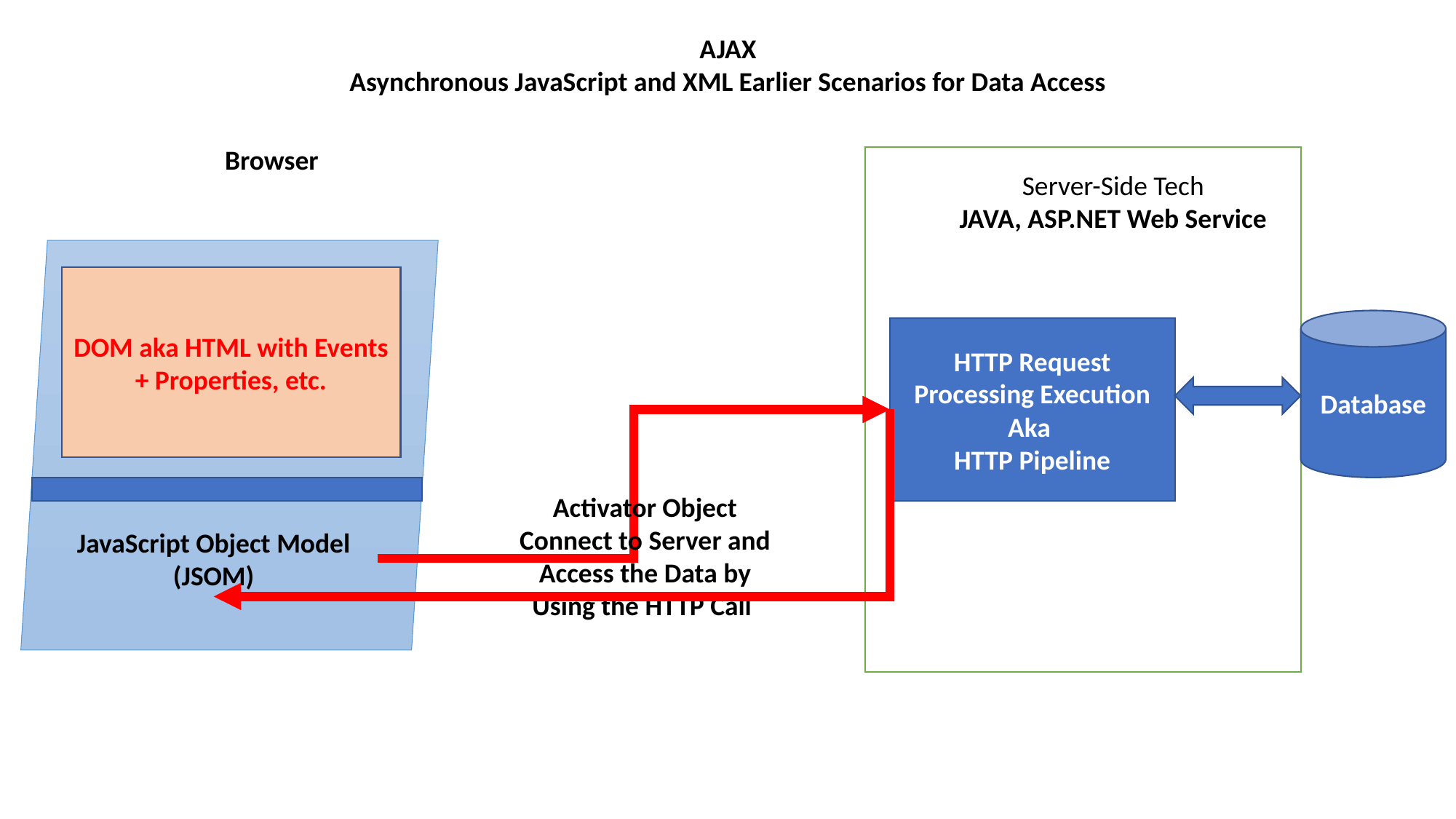

AJAX
Asynchronous JavaScript and XML Earlier Scenarios for Data Access
Browser

Server-Side Tech
JAVA, ASP.NET Web Service

DOM aka HTML with Events + Properties, etc.
Database
HTTP Request Processing Execution
Aka
HTTP Pipeline

Activator Object
Connect to Server and Access the Data by Using the HTTP Call
JavaScript Object Model (JSOM)